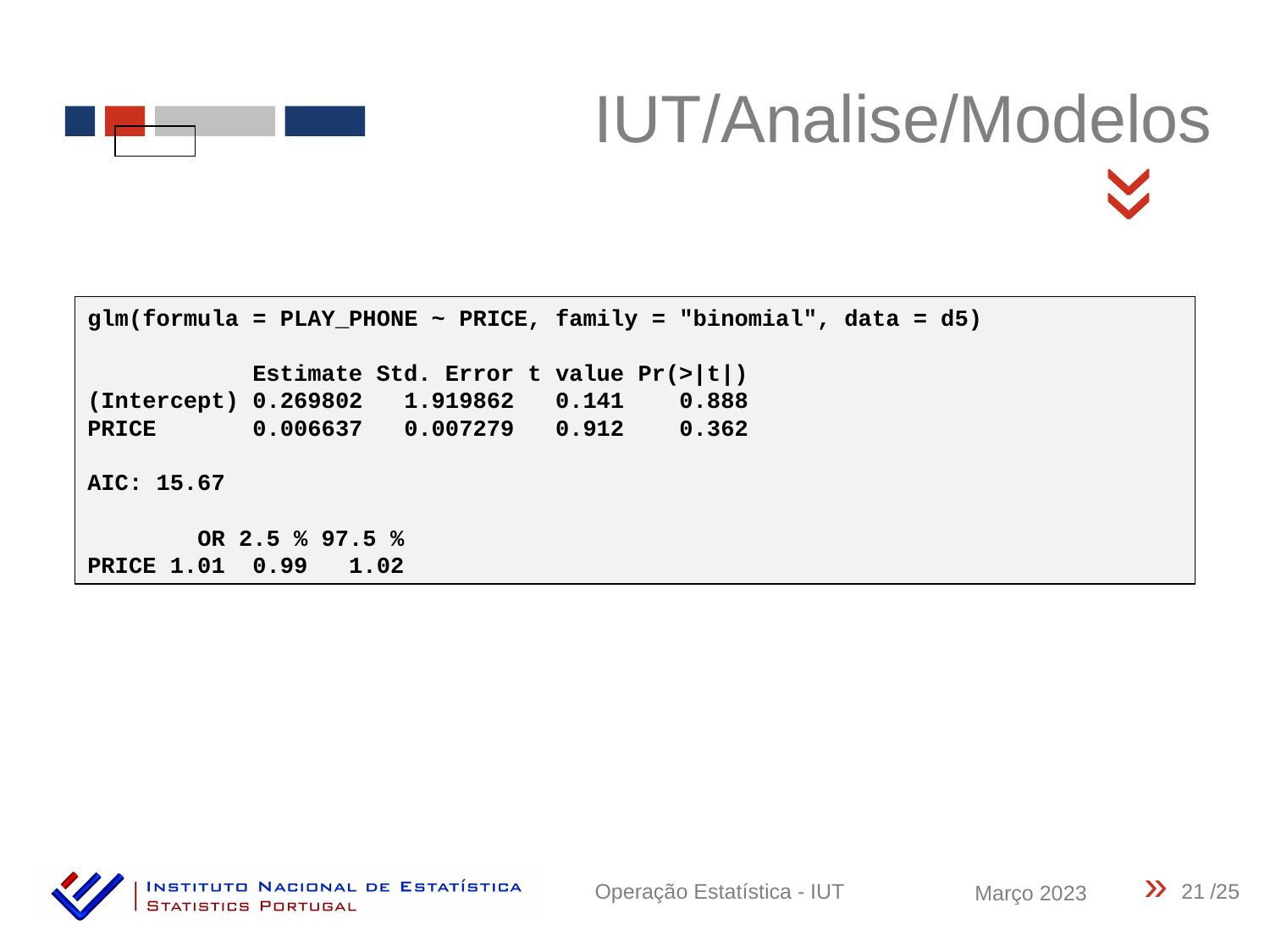

IUT/Analise/Modelos
«
glm(formula = PLAY_PHONE ~ PRICE, family = "binomial", data = d5)

            Estimate Std. Error t value Pr(>|t|)
(Intercept) 0.269802   1.919862   0.141    0.888
PRICE       0.006637   0.007279   0.912    0.362

AIC: 15.67

        OR 2.5 % 97.5 %
PRICE 1.01  0.99   1.02
21